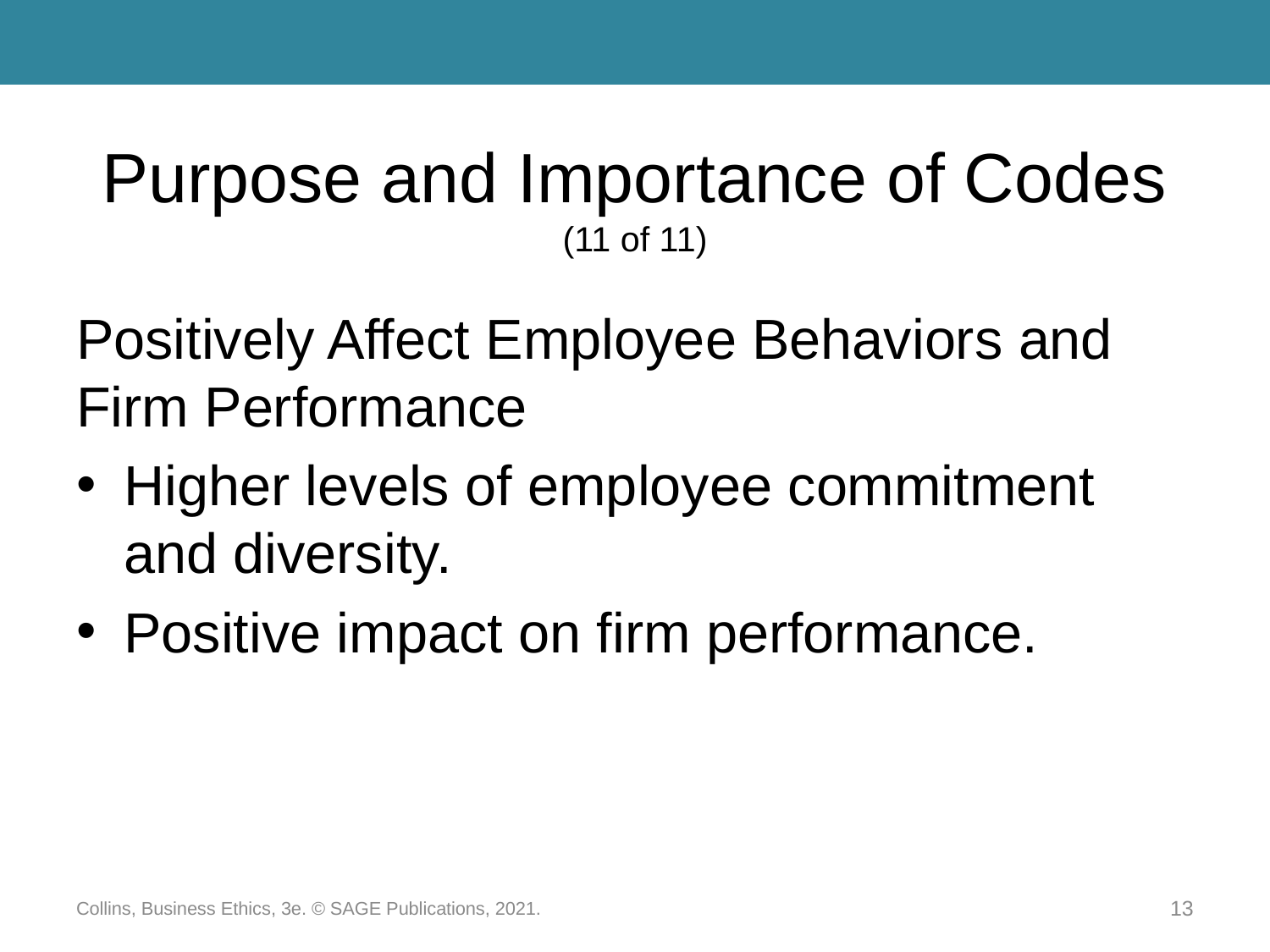

# Purpose and Importance of Codes (11 of 11)
Positively Affect Employee Behaviors and Firm Performance
Higher levels of employee commitment and diversity.
Positive impact on firm performance.
Collins, Business Ethics, 3e. © SAGE Publications, 2021.
13